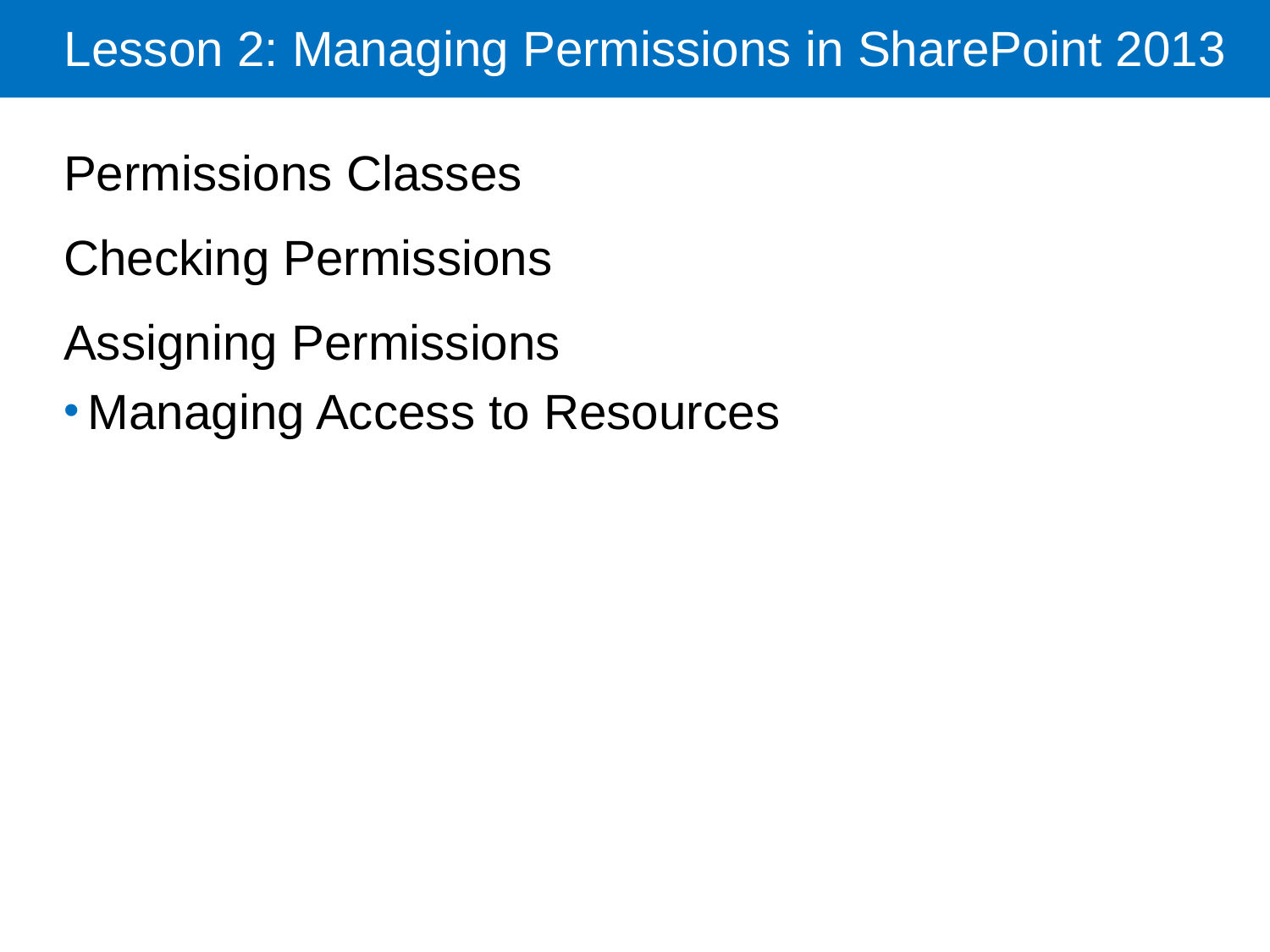

# Lesson 2: Managing Permissions in SharePoint 2013
Permissions Classes
Checking Permissions
Assigning Permissions
Managing Access to Resources